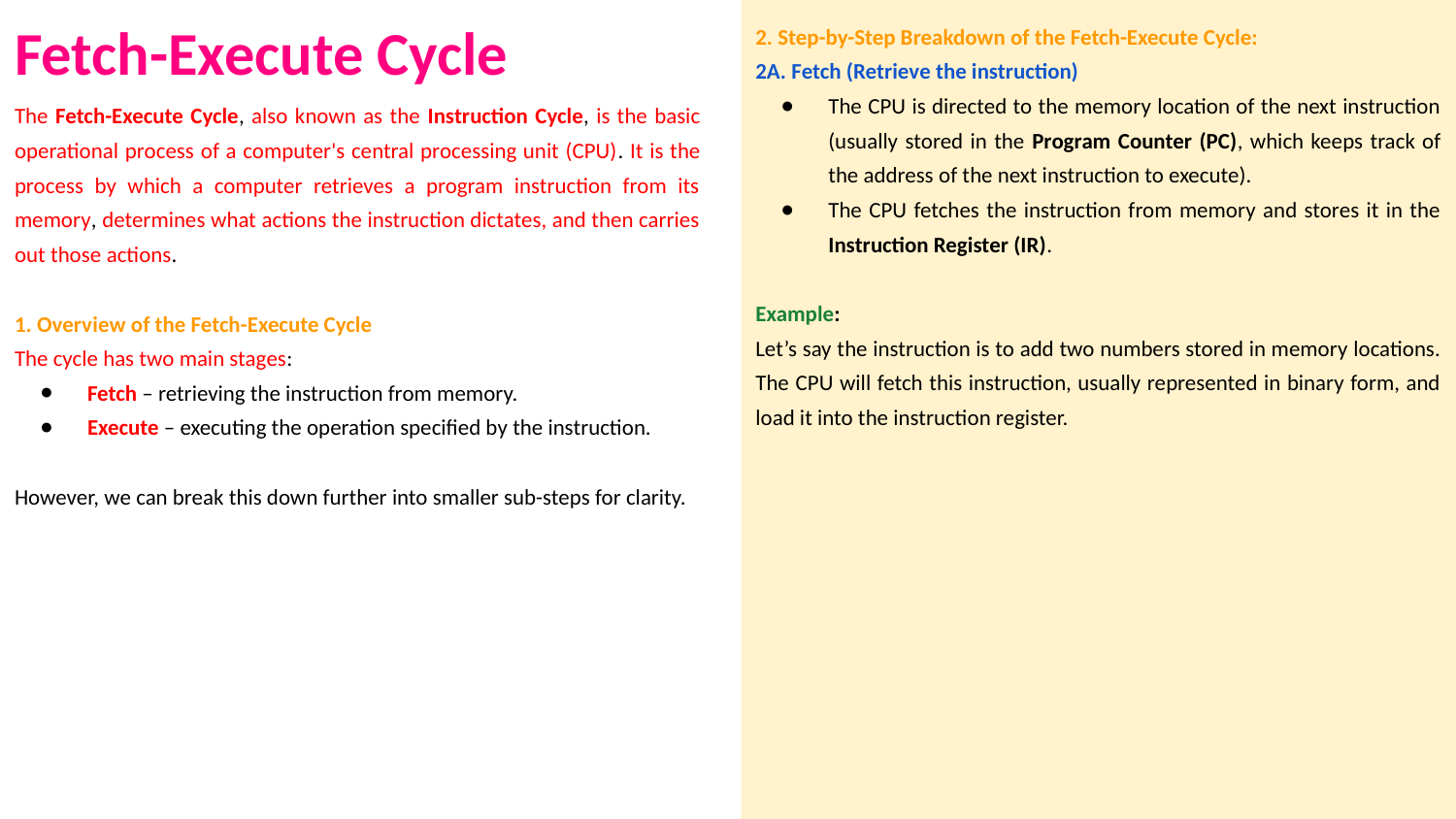

# Fetch-Execute Cycle
2. Step-by-Step Breakdown of the Fetch-Execute Cycle:
2A. Fetch (Retrieve the instruction)
The CPU is directed to the memory location of the next instruction (usually stored in the Program Counter (PC), which keeps track of the address of the next instruction to execute).
The CPU fetches the instruction from memory and stores it in the Instruction Register (IR).

Example:
Let’s say the instruction is to add two numbers stored in memory locations. The CPU will fetch this instruction, usually represented in binary form, and load it into the instruction register.
The Fetch-Execute Cycle, also known as the Instruction Cycle, is the basic operational process of a computer's central processing unit (CPU). It is the process by which a computer retrieves a program instruction from its memory, determines what actions the instruction dictates, and then carries out those actions.

1. Overview of the Fetch-Execute Cycle
The cycle has two main stages:
Fetch – retrieving the instruction from memory.
Execute – executing the operation specified by the instruction.

However, we can break this down further into smaller sub-steps for clarity.